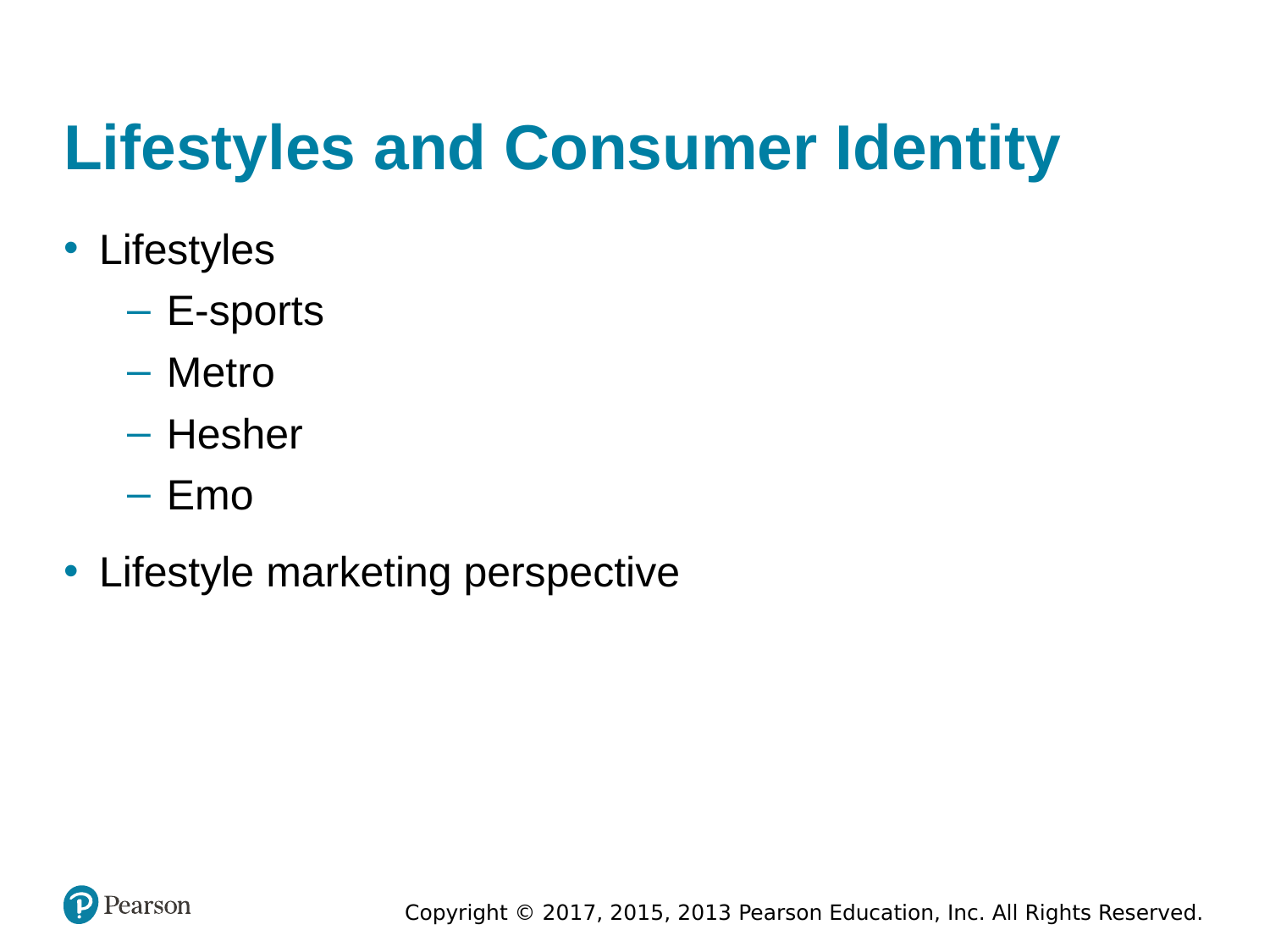

# Lifestyles and Consumer Identity
Lifestyles
E-sports
Metro
Hesher
Emo
Lifestyle marketing perspective